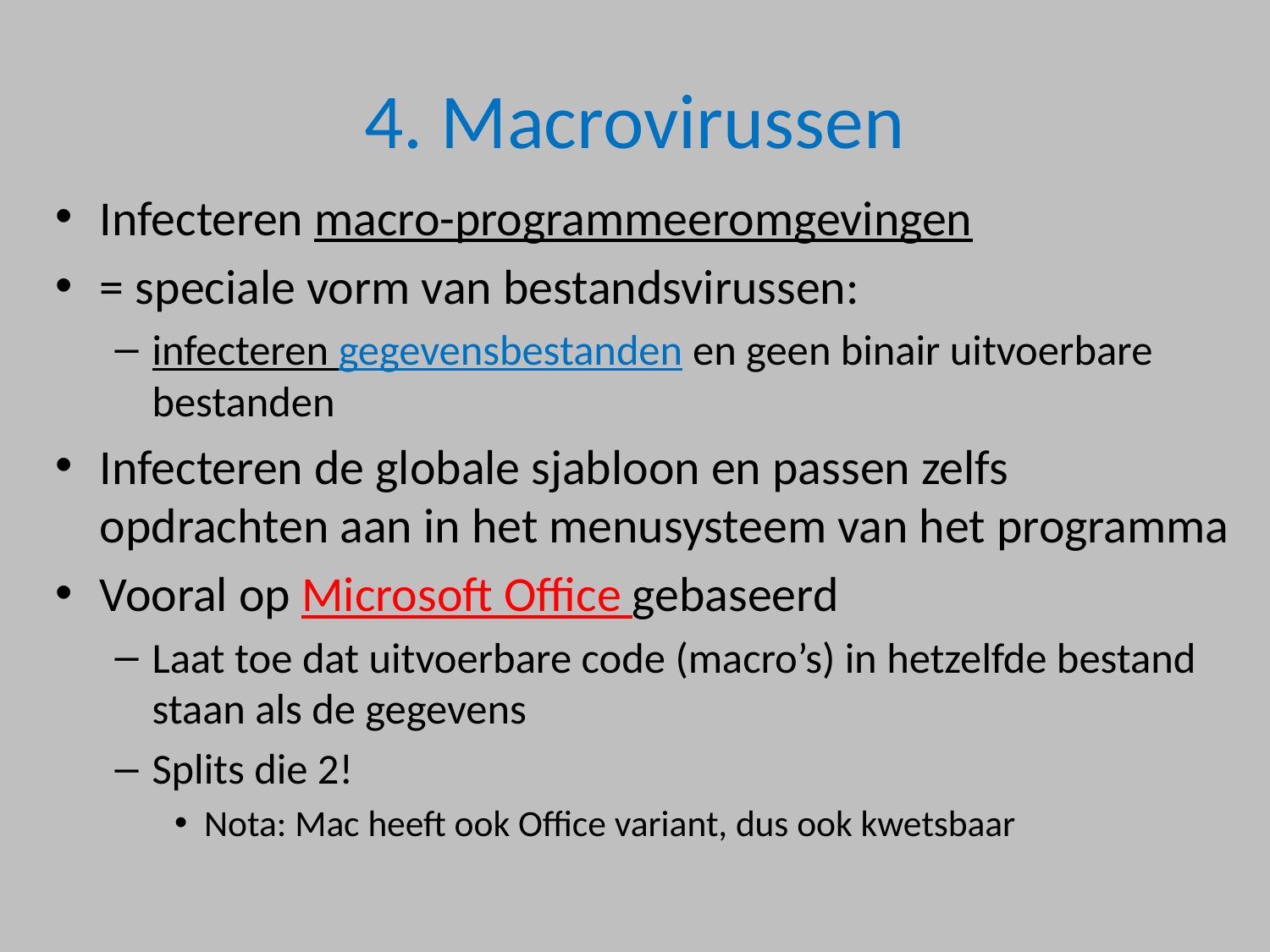

# 4. Macrovirussen
Infecteren macro-programmeeromgevingen
= speciale vorm van bestandsvirussen:
infecteren gegevensbestanden en geen binair uitvoerbare bestanden
Infecteren de globale sjabloon en passen zelfs opdrachten aan in het menusysteem van het programma
Vooral op Microsoft Office gebaseerd
Laat toe dat uitvoerbare code (macro’s) in hetzelfde bestand staan als de gegevens
Splits die 2!
Nota: Mac heeft ook Office variant, dus ook kwetsbaar